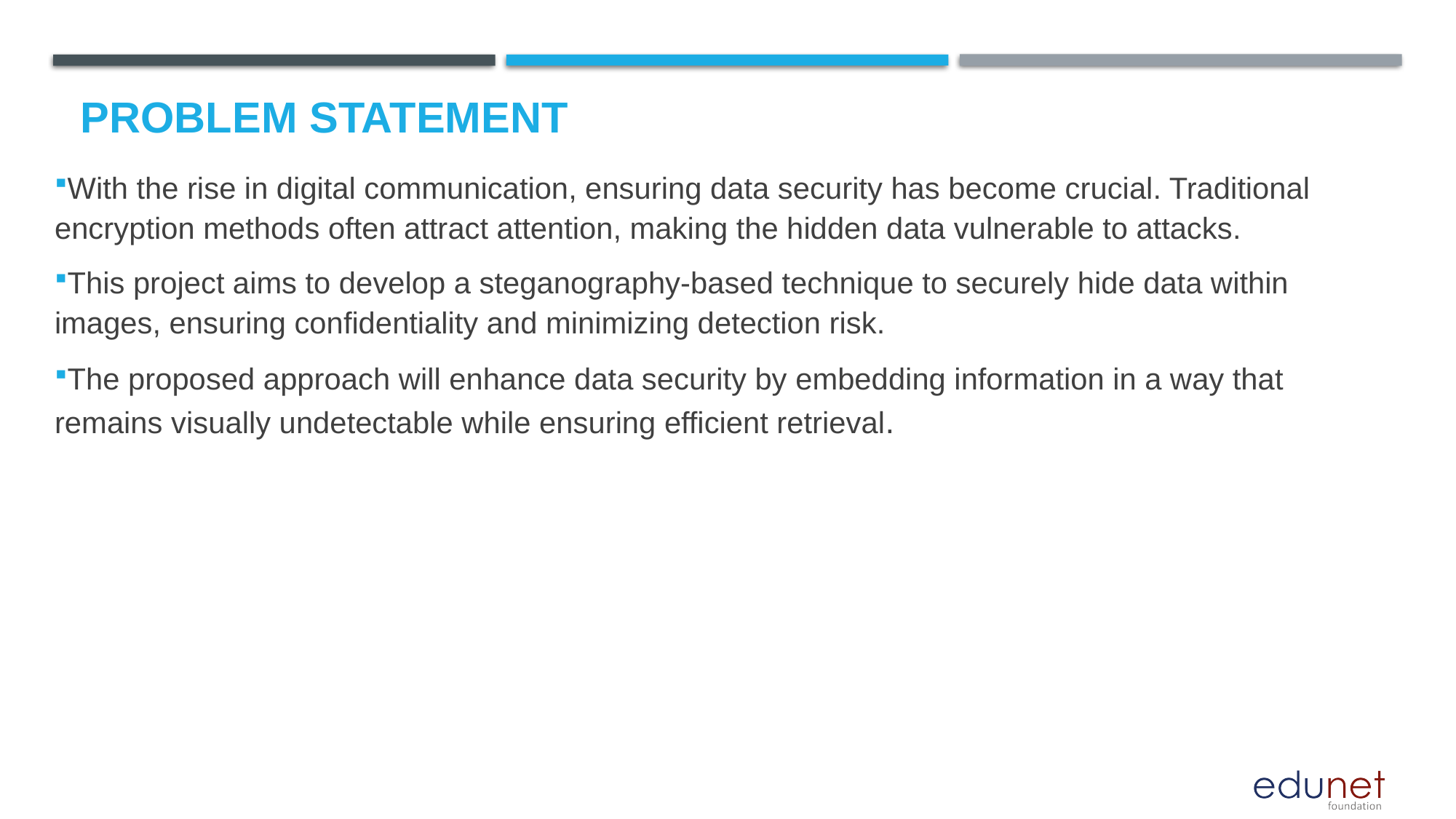

With the rise in digital communication, ensuring data security has become crucial. Traditional encryption methods often attract attention, making the hidden data vulnerable to attacks.
This project aims to develop a steganography-based technique to securely hide data within images, ensuring confidentiality and minimizing detection risk.
The proposed approach will enhance data security by embedding information in a way that remains visually undetectable while ensuring efficient retrieval.
# Problem Statement